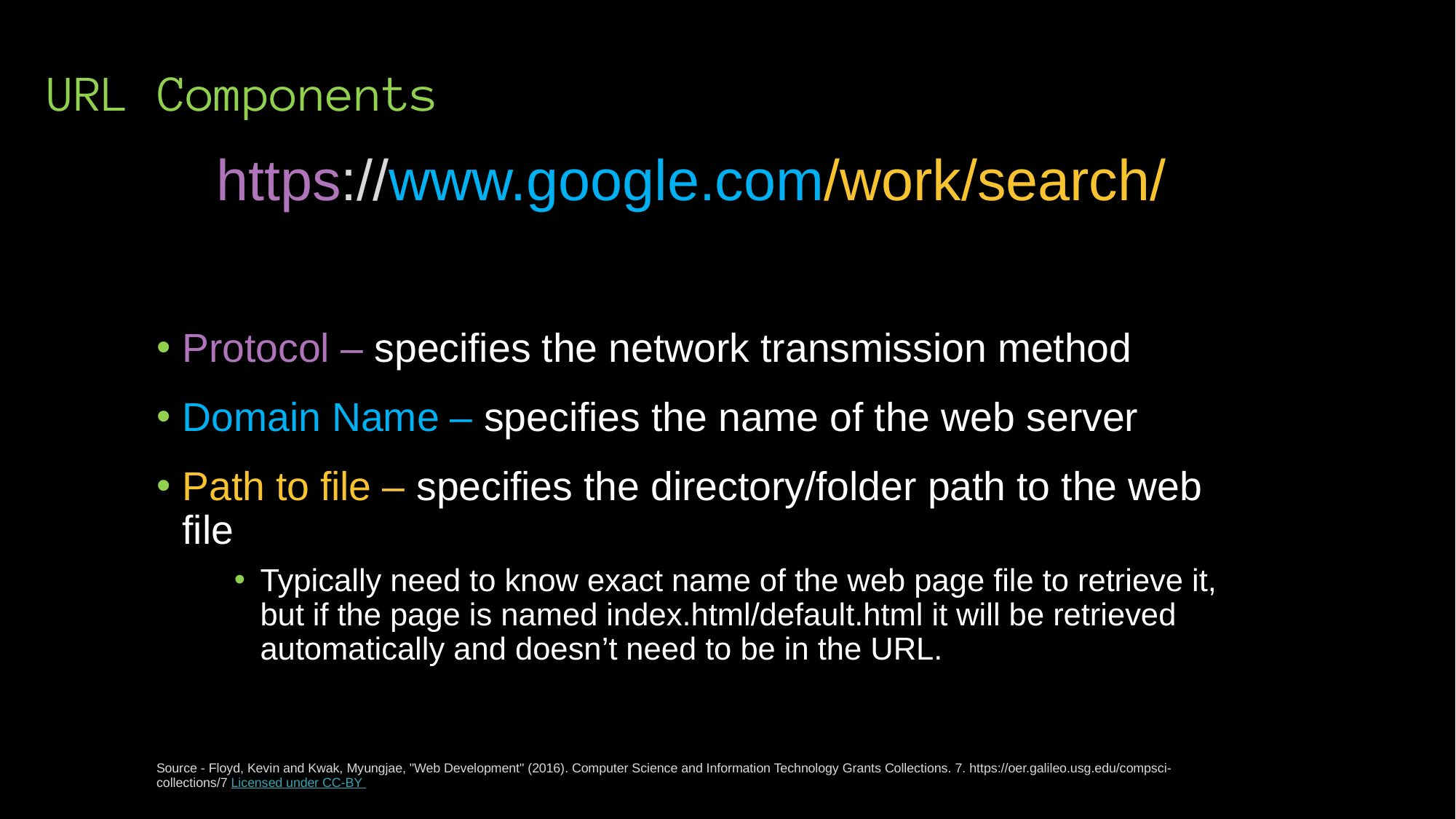

# URL Components
https://www.google.com/work/search/

Protocol – specifies the network transmission method
Domain Name – specifies the name of the web server
Path to file – specifies the directory/folder path to the web file
Typically need to know exact name of the web page file to retrieve it, but if the page is named index.html/default.html it will be retrieved automatically and doesn’t need to be in the URL.

Source - Floyd, Kevin and Kwak, Myungjae, "Web Development" (2016). Computer Science and Information Technology Grants Collections. 7. https://oer.galileo.usg.edu/compsci-collections/7 Licensed under CC-BY